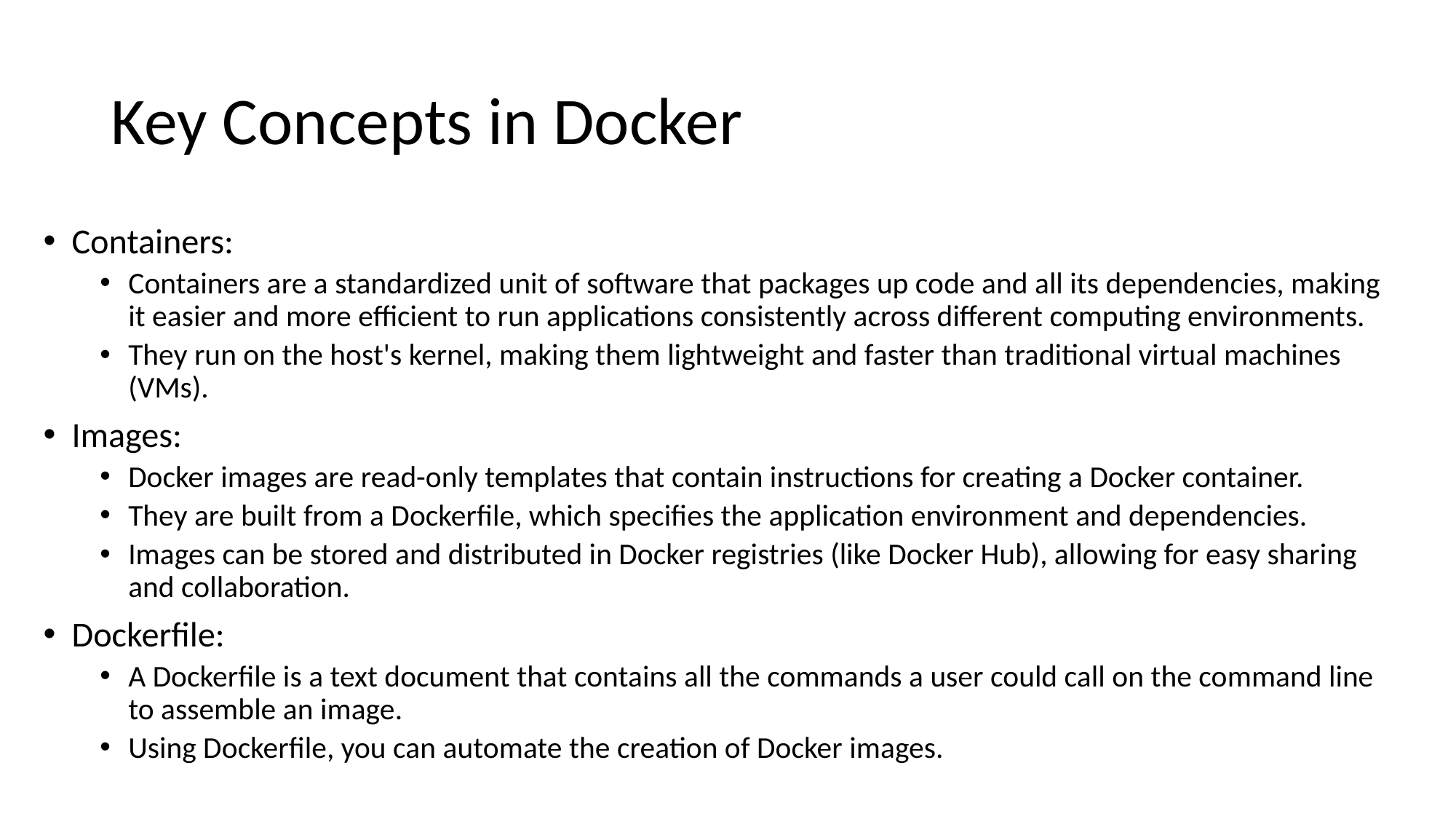

# Key Concepts in Docker
Containers:
Containers are a standardized unit of software that packages up code and all its dependencies, making it easier and more efficient to run applications consistently across different computing environments.
They run on the host's kernel, making them lightweight and faster than traditional virtual machines (VMs).
Images:
Docker images are read-only templates that contain instructions for creating a Docker container.
They are built from a Dockerfile, which specifies the application environment and dependencies.
Images can be stored and distributed in Docker registries (like Docker Hub), allowing for easy sharing and collaboration.
Dockerfile:
A Dockerfile is a text document that contains all the commands a user could call on the command line to assemble an image.
Using Dockerfile, you can automate the creation of Docker images.